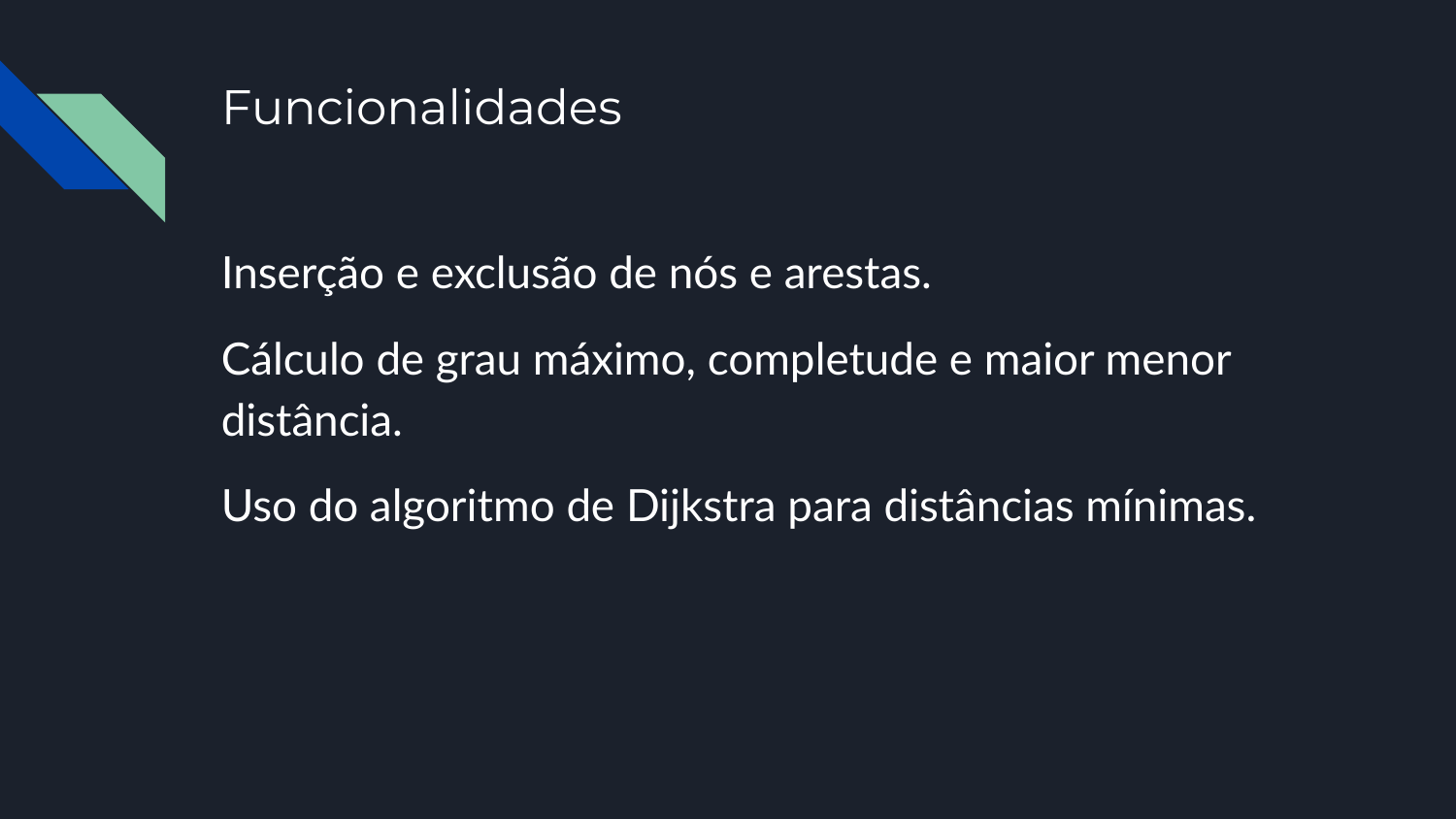

# Funcionalidades

Inserção e exclusão de nós e arestas.
Cálculo de grau máximo, completude e maior menor distância.
Uso do algoritmo de Dijkstra para distâncias mínimas.